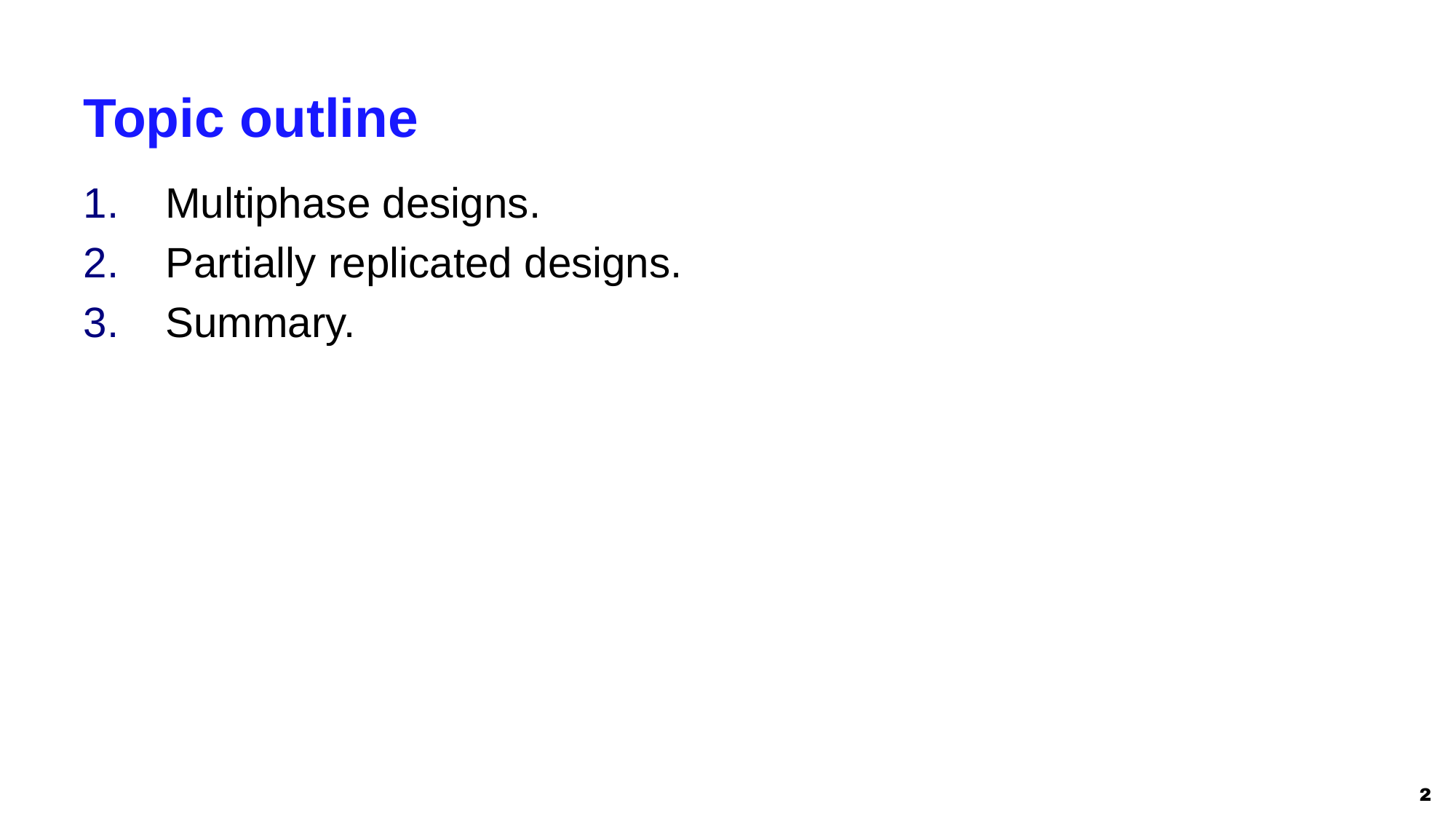

# Topic outline
Multiphase designs.
Partially replicated designs.
Summary.
2